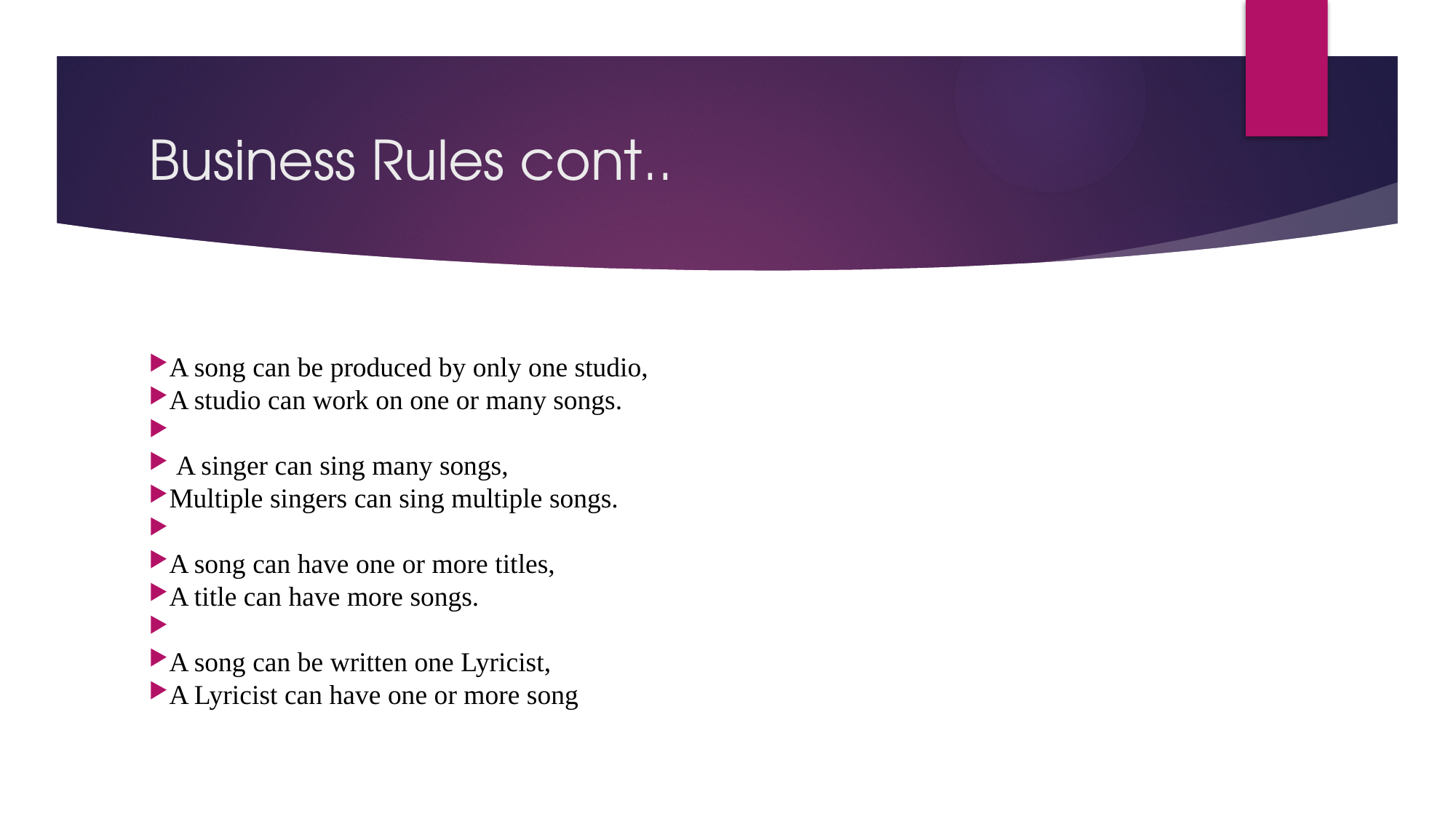

# Business Rules cont..

A song can be produced by only one studio,
A studio can work on one or many songs.

 A singer can sing many songs,
Multiple singers can sing multiple songs.

A song can have one or more titles,
A title can have more songs.

A song can be written one Lyricist,
A Lyricist can have one or more song